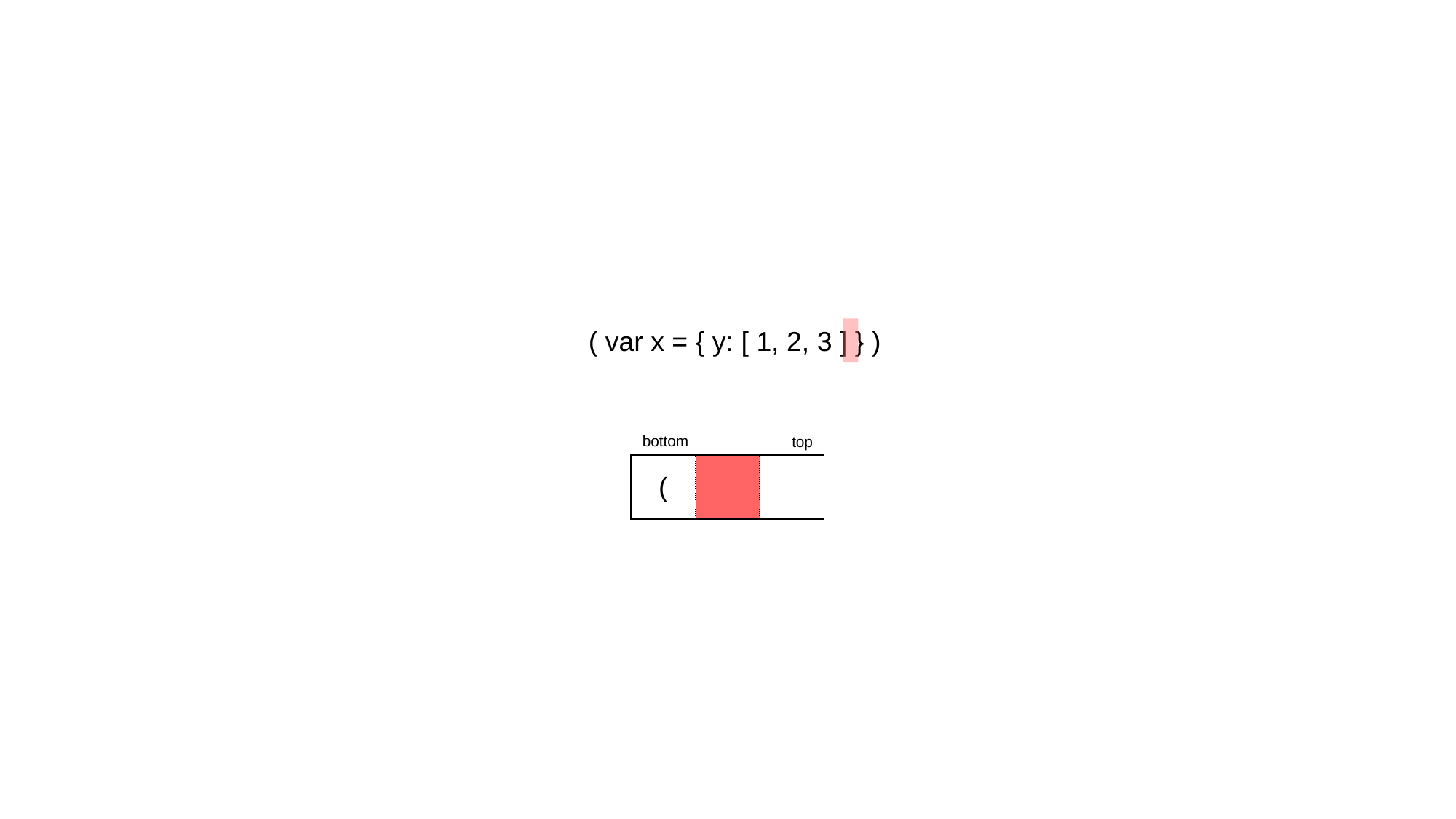

( var x = { y: [ 1, 2, 3 ] } )
bottom
top
| ( |  |  |
| --- | --- | --- |